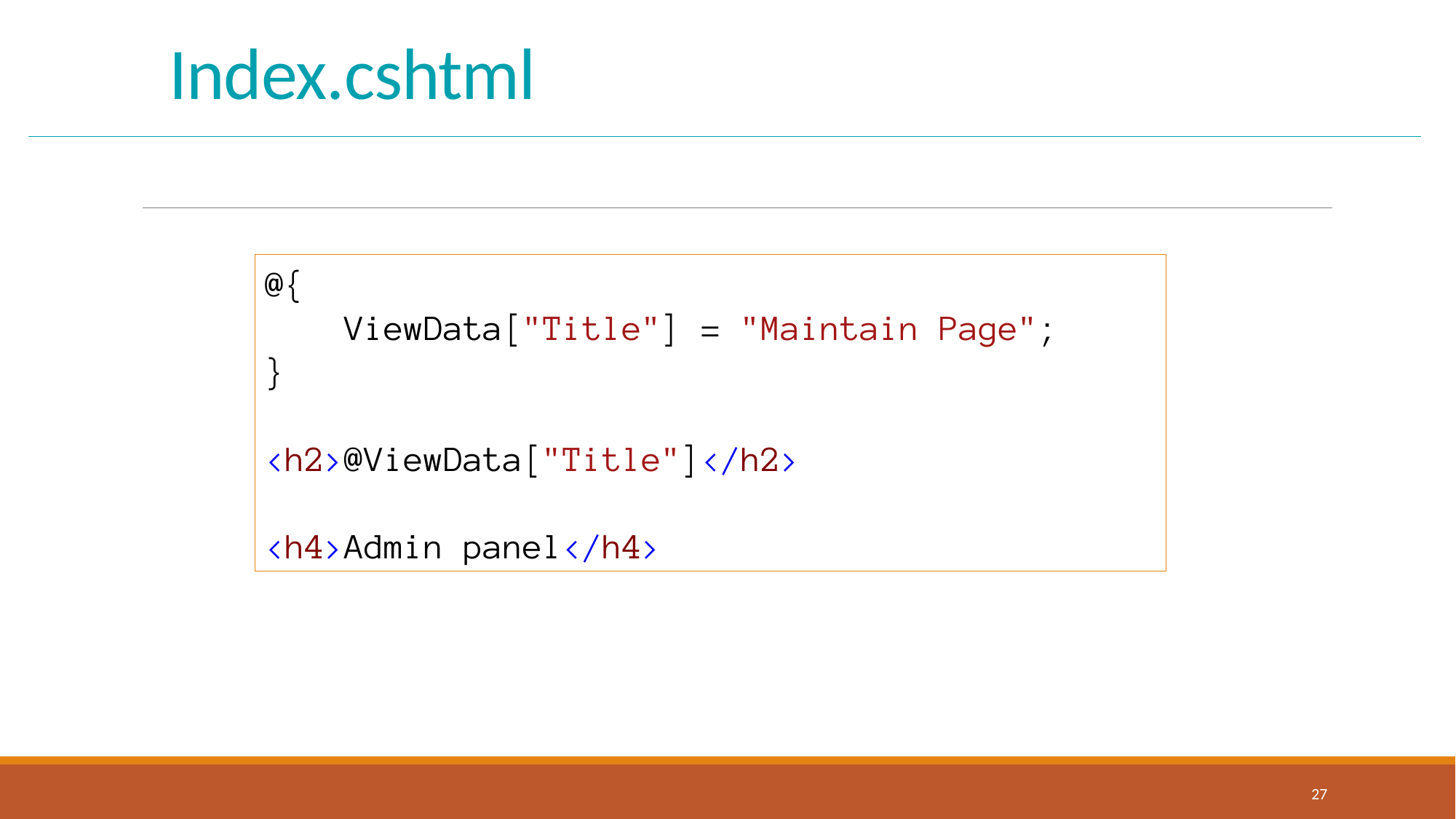

# Index.cshtml
@{
    ViewData["Title"] = "Maintain Page";
}

<h2>@ViewData["Title"]</h2>

<h4>Admin panel</h4>

27